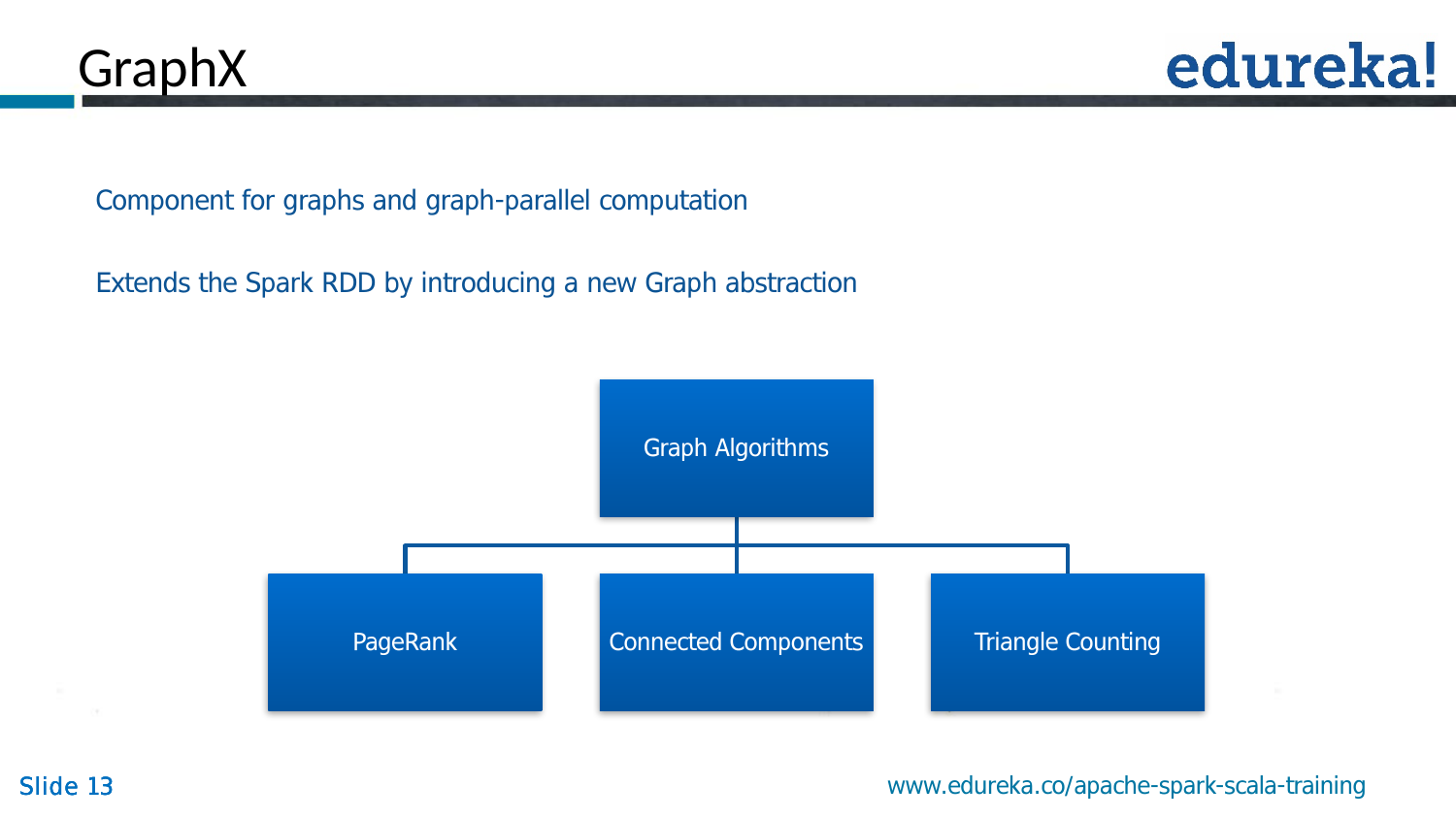

GraphX
Component for graphs and graph-parallel computation
Extends the Spark RDD by introducing a new Graph abstraction
Graph Algorithms
PageRank
Connected Components
Triangle Counting